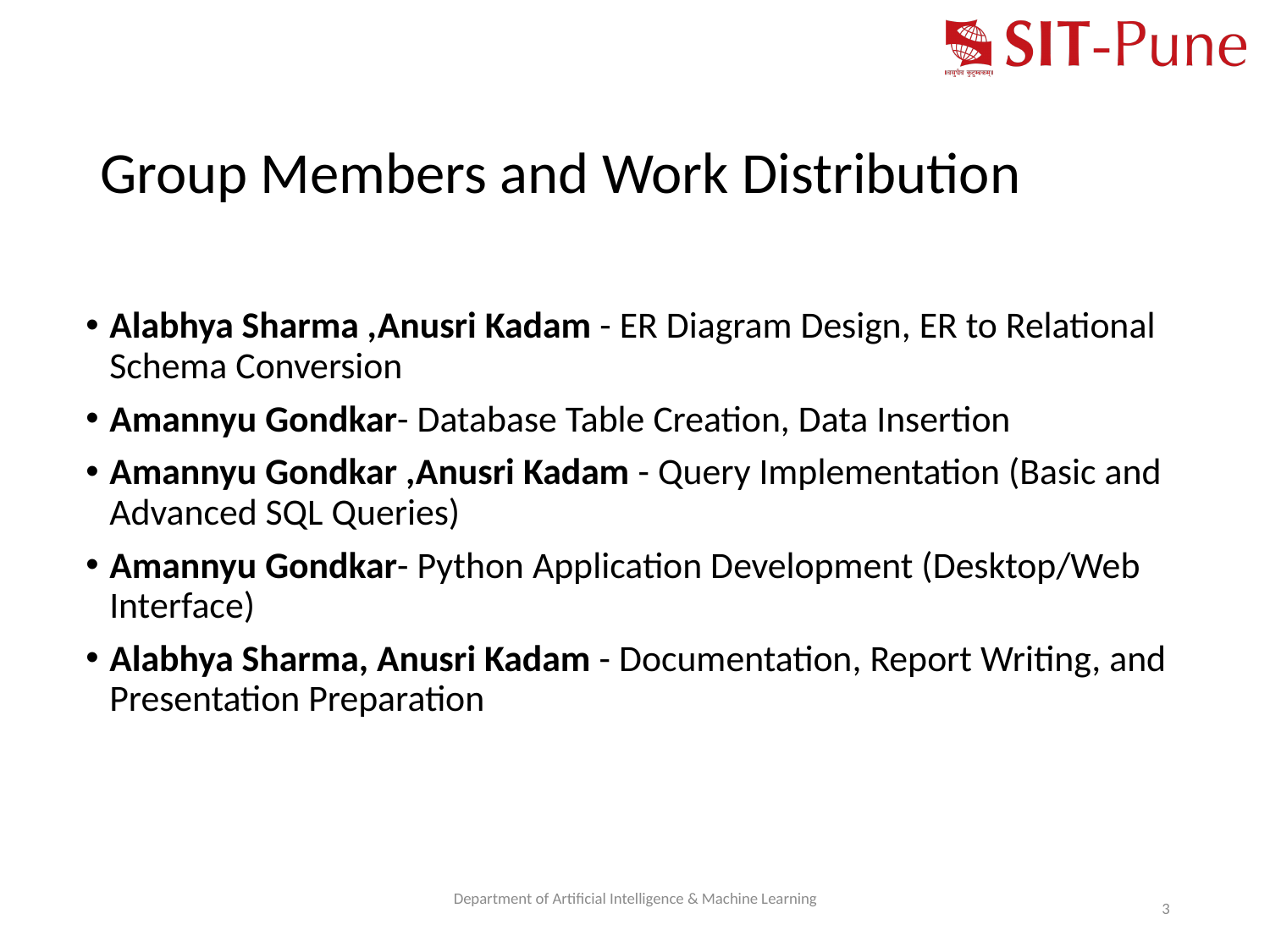

# Group Members and Work Distribution
Alabhya Sharma ,Anusri Kadam - ER Diagram Design, ER to Relational Schema Conversion
Amannyu Gondkar- Database Table Creation, Data Insertion
Amannyu Gondkar ,Anusri Kadam - Query Implementation (Basic and Advanced SQL Queries)
Amannyu Gondkar- Python Application Development (Desktop/Web Interface)
Alabhya Sharma, Anusri Kadam - Documentation, Report Writing, and Presentation Preparation

Department of Artificial Intelligence & Machine Learning

3